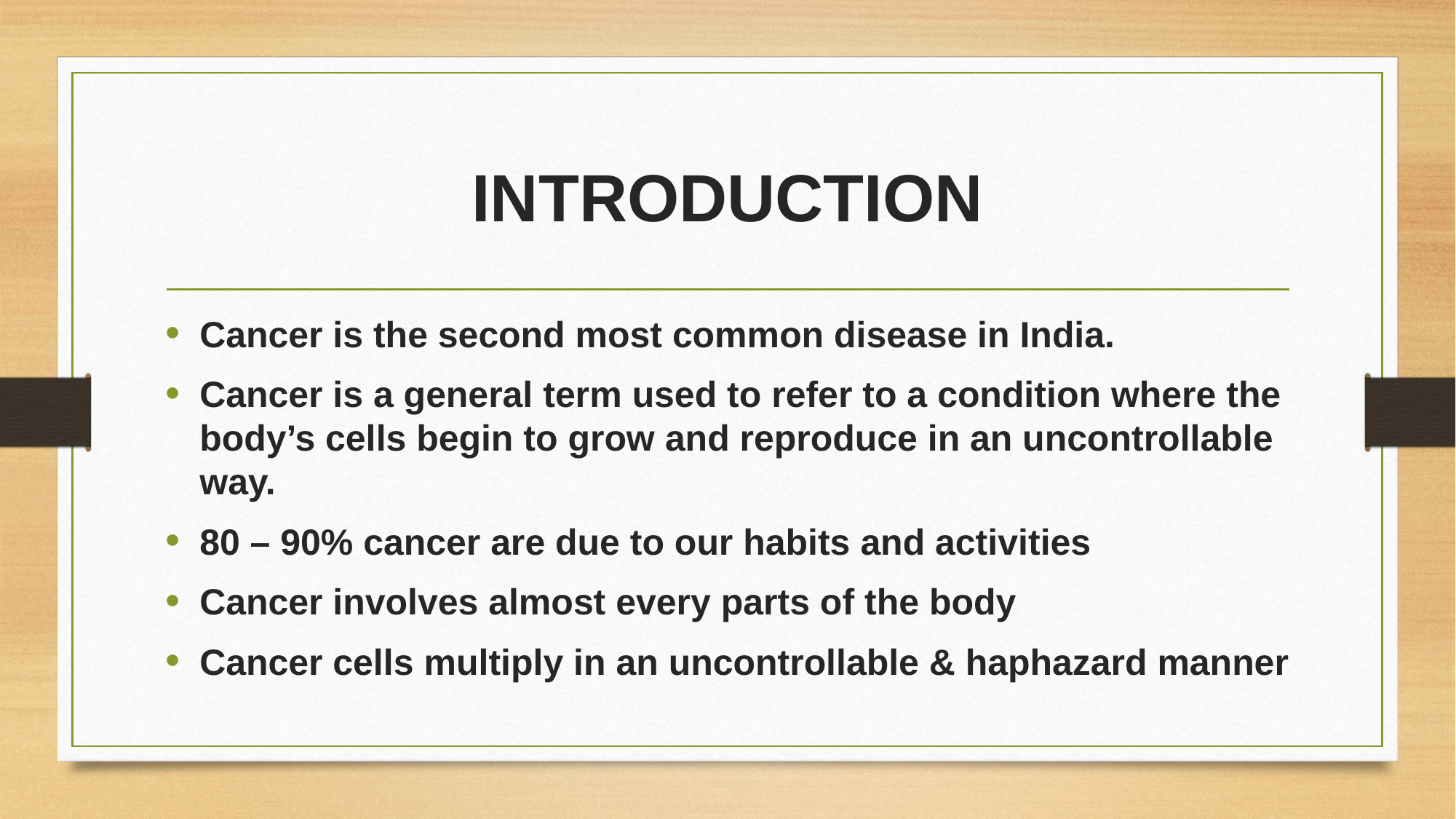

# INTRODUCTION
Cancer is the second most common disease in India.
Cancer is a general term used to refer to a condition where the body’s cells begin to grow and reproduce in an uncontrollable way.
80 – 90% cancer are due to our habits and activities
Cancer involves almost every parts of the body
Cancer cells multiply in an uncontrollable & haphazard manner